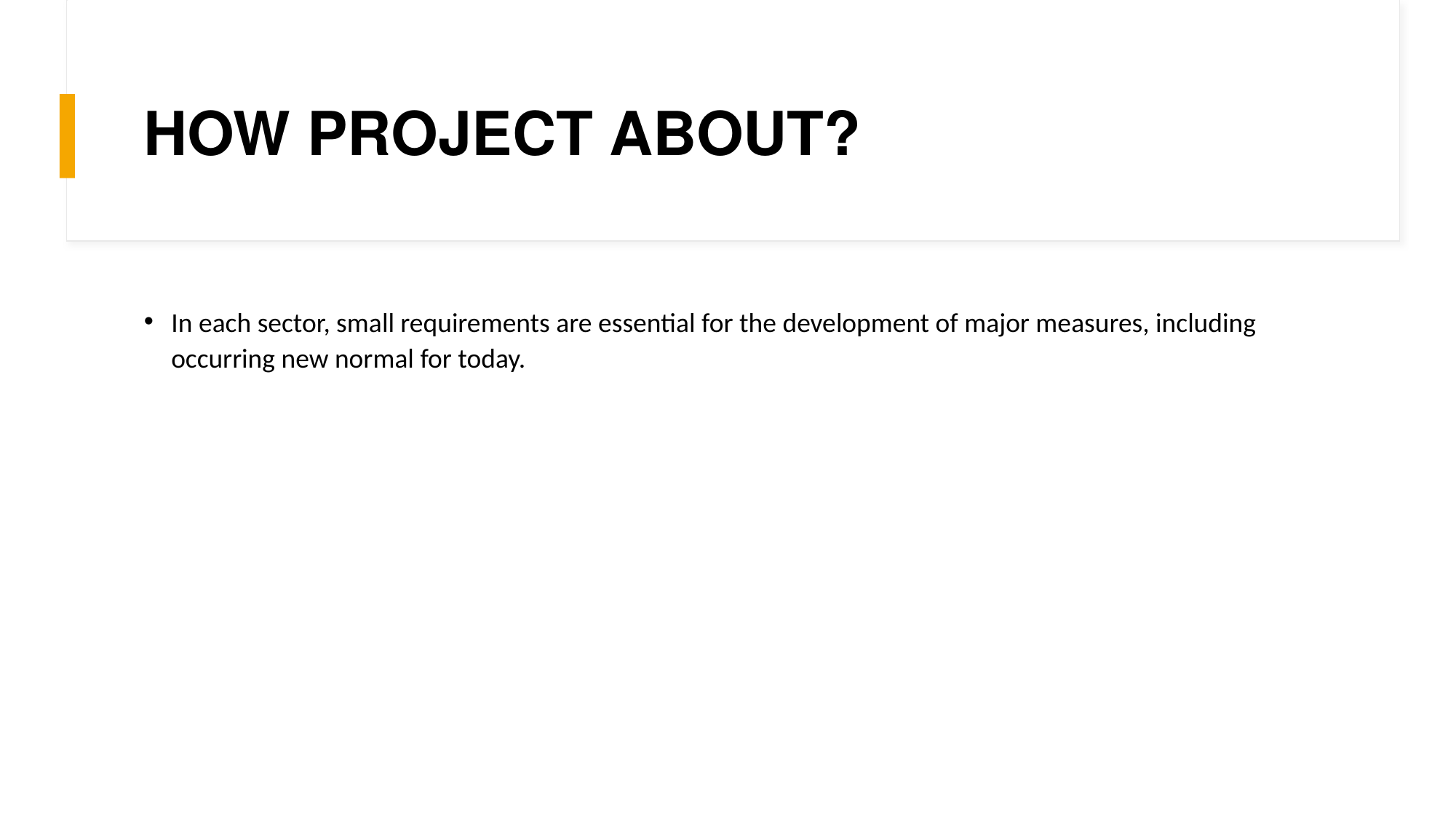

# HOW PROJECT ABOUT?
In each sector, small requirements are essential for the development of major measures, including occurring new normal for today.